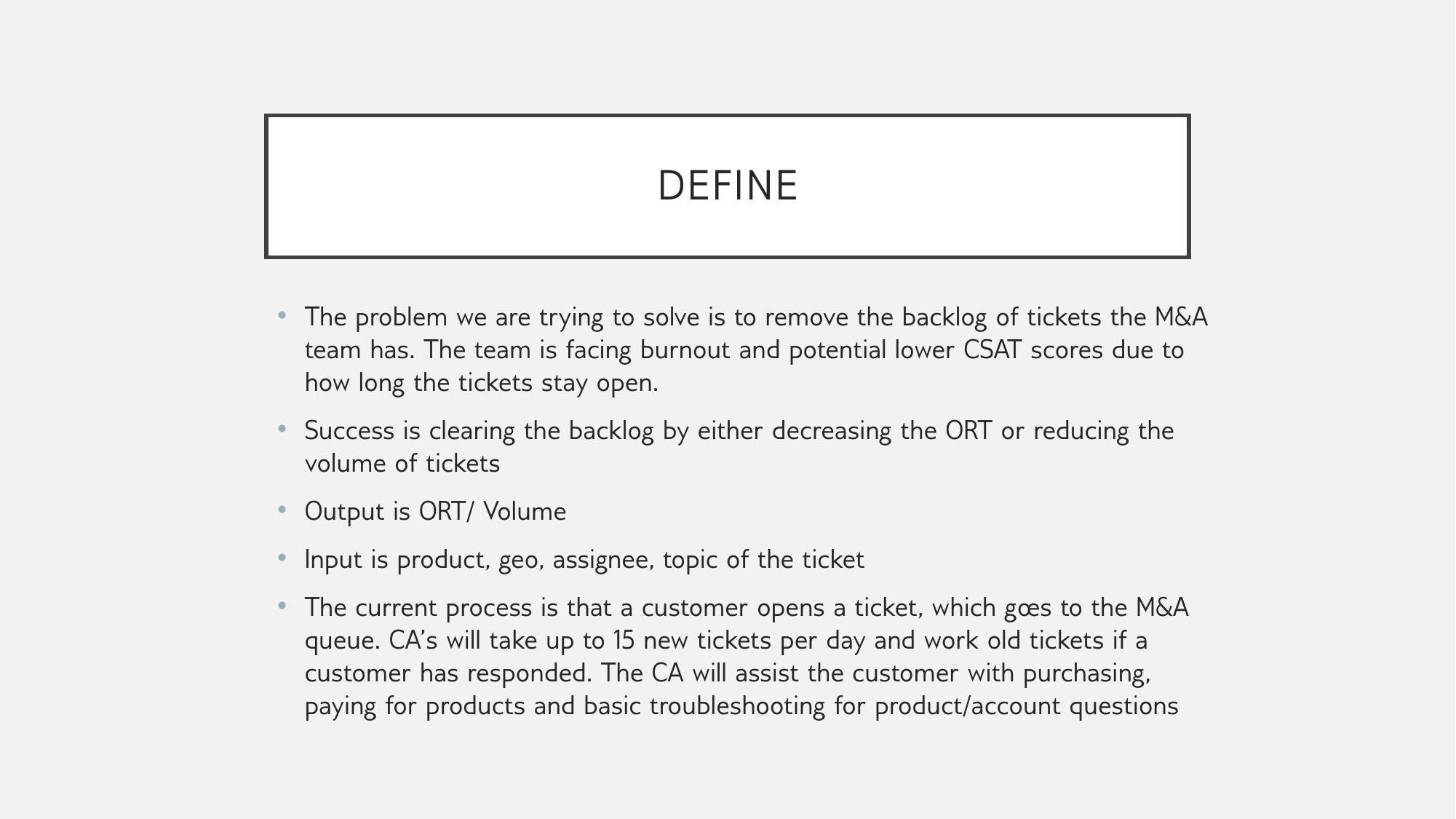

# Define
The problem we are trying to solve is to remove the backlog of tickets the M&A team has. The team is facing burnout and potential lower CSAT scores due to how long the tickets stay open.
Success is clearing the backlog by either decreasing the ORT or reducing the volume of tickets
Output is ORT/ Volume
Input is product, geo, assignee, topic of the ticket
The current process is that a customer opens a ticket, which goes to the M&A queue. CA’s will take up to 15 new tickets per day and work old tickets if a customer has responded. The CA will assist the customer with purchasing, paying for products and basic troubleshooting for product/account questions